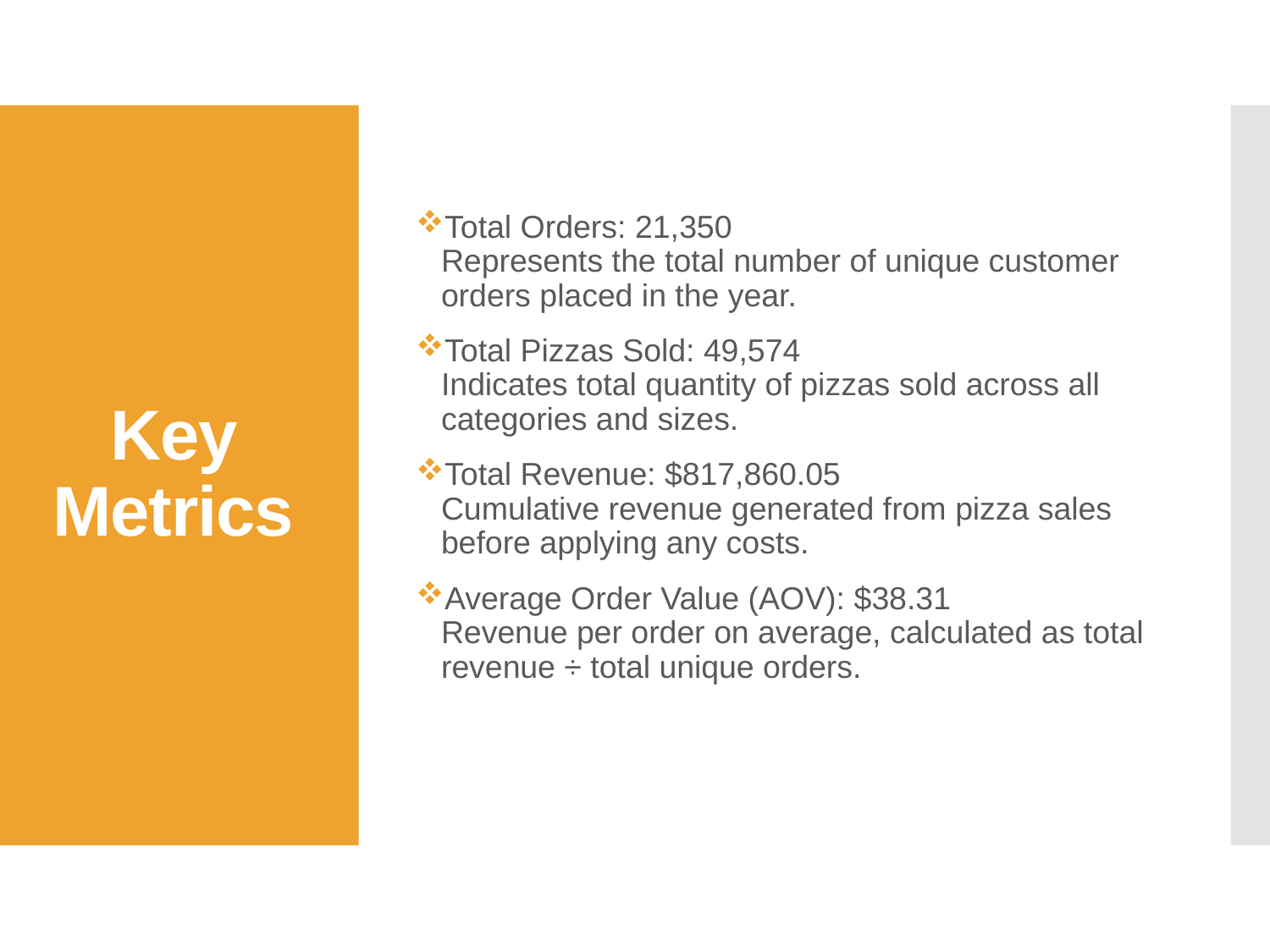

Total Orders: 21,350
Represents the total number of unique customer orders placed in the year.
Total Pizzas Sold: 49,574
Indicates total quantity of pizzas sold across all categories and sizes.
Total Revenue: $817,860.05
Cumulative revenue generated from pizza sales before applying any costs.
Average Order Value (AOV): $38.31
Revenue per order on average, calculated as total revenue ÷ total unique orders.

# Key Metrics